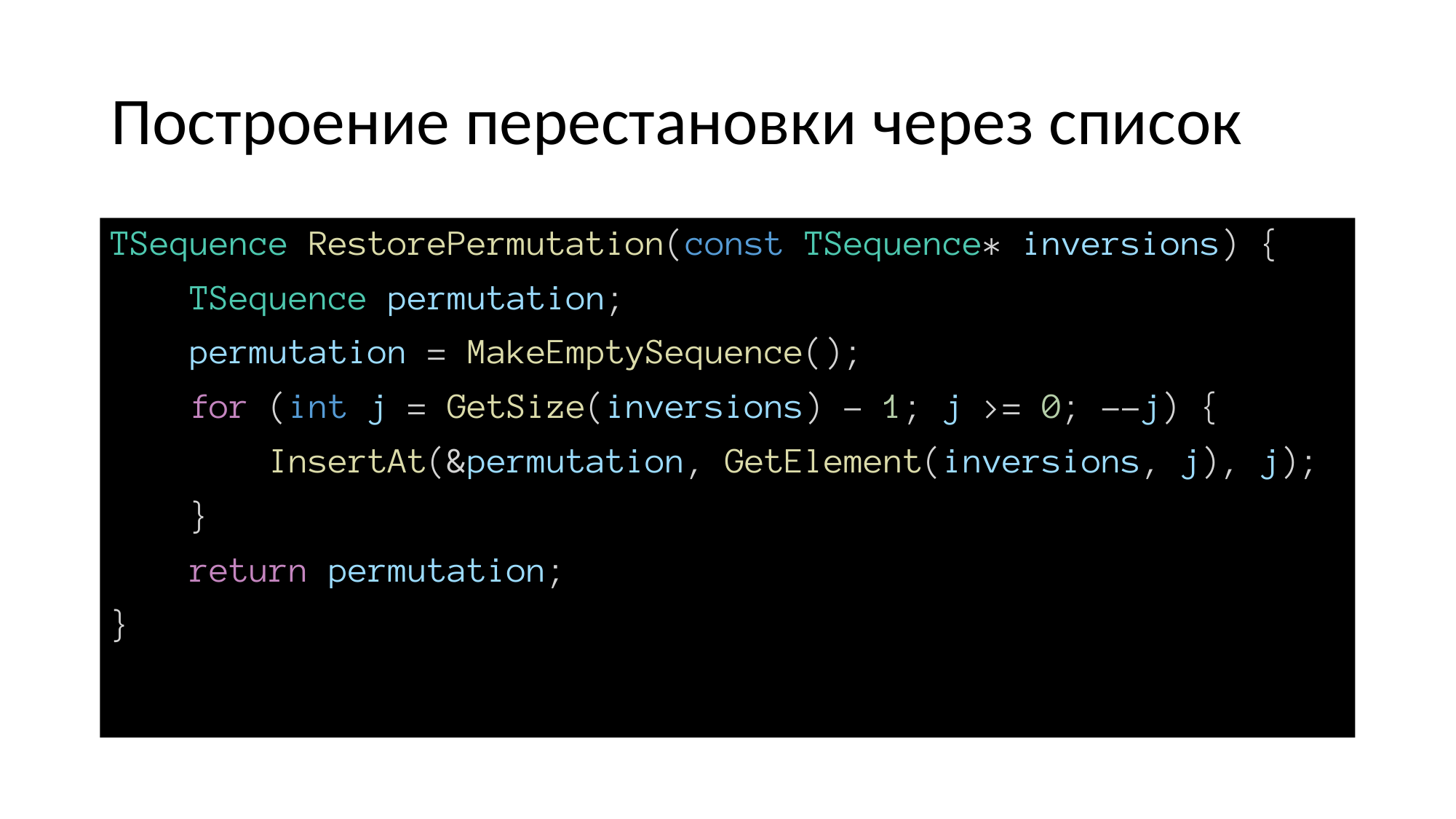

# Построение перестановки через список
TSequence RestorePermutation(const TSequence* inversions) {
    TSequence permutation;
    permutation = MakeEmptySequence();
    for (int j = GetSize(inversions) - 1; j >= 0; --j) {
        InsertAt(&permutation, GetElement(inversions, j), j);
    }
    return permutation;
}